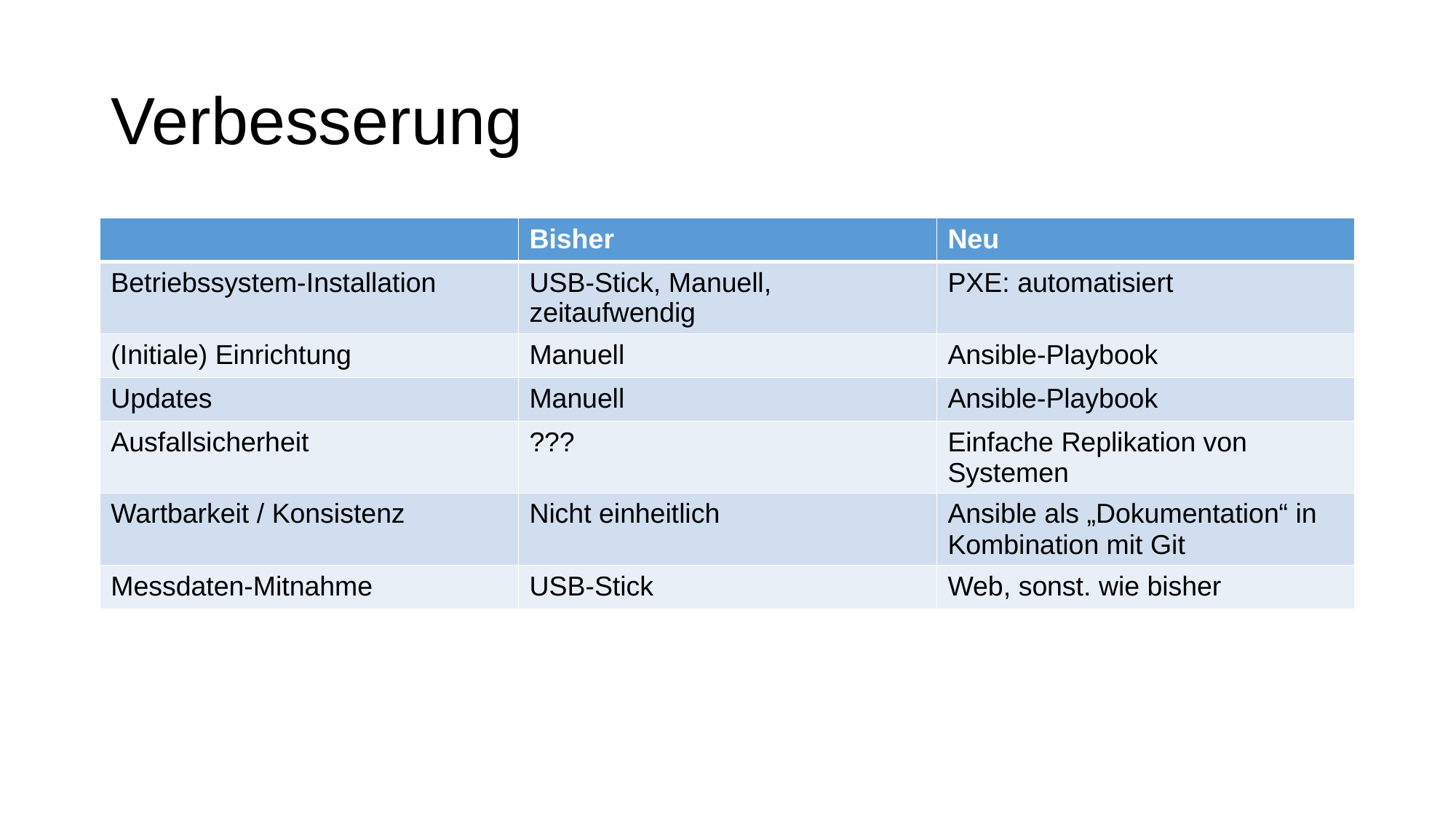

# Verbesserung
|  | Bisher | Neu |
| --- | --- | --- |
| Betriebssystem-Installation | USB-Stick, Manuell, zeitaufwendig | PXE: automatisiert |
| (Initiale) Einrichtung | Manuell | Ansible-Playbook |
| Updates | Manuell | Ansible-Playbook |
| Ausfallsicherheit | ??? | Einfache Replikation von Systemen |
| Wartbarkeit / Konsistenz | Nicht einheitlich | Ansible als „Dokumentation“ in Kombination mit Git |
| Messdaten-Mitnahme | USB-Stick | Web, sonst. wie bisher |